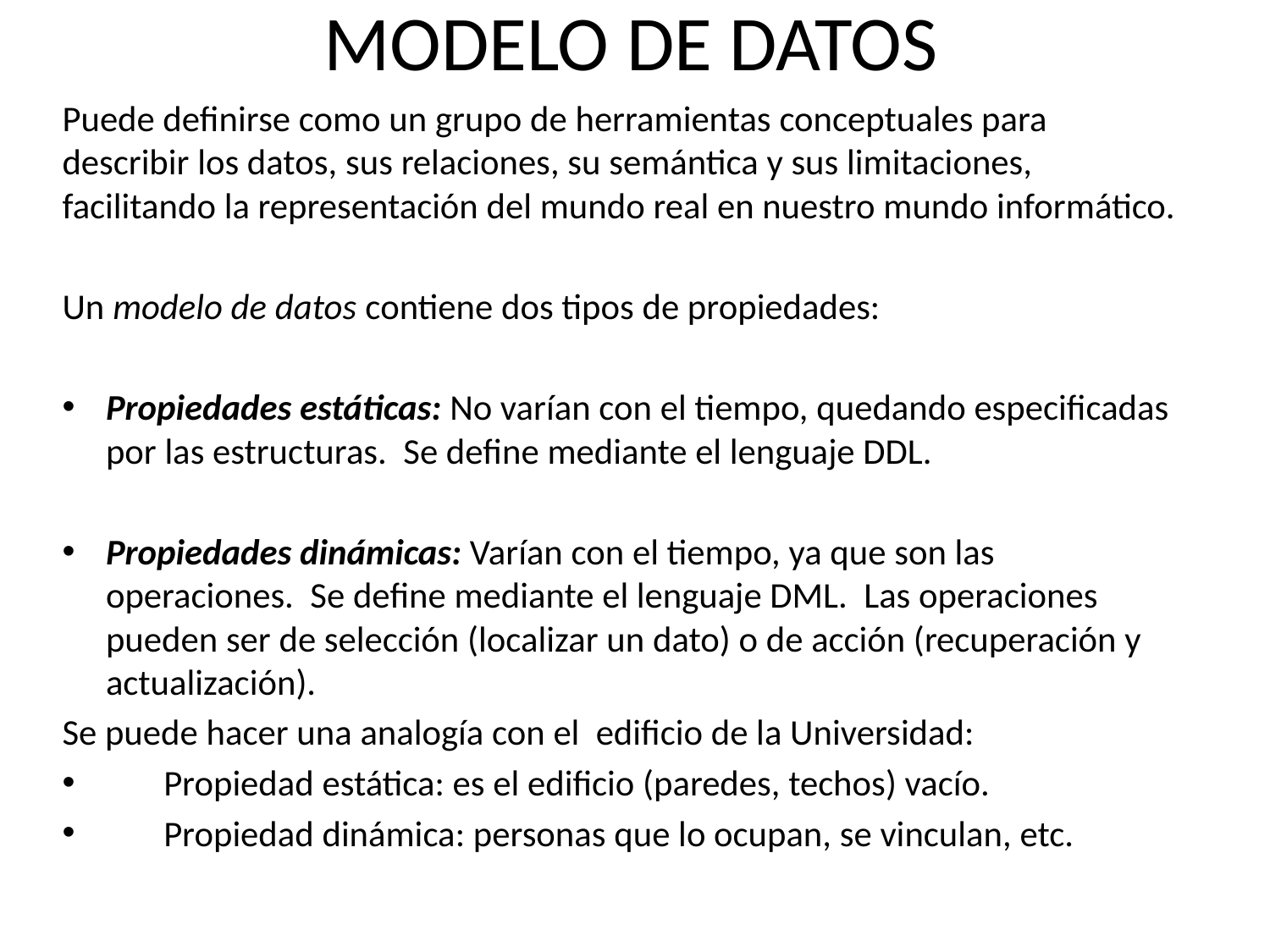

# MODELO DE DATOS
Puede definirse como un grupo de herramientas conceptuales para describir los datos, sus relaciones, su semántica y sus limitaciones, facilitando la representación del mundo real en nuestro mundo informático.

Un modelo de datos contiene dos tipos de propiedades:

Propiedades estáticas: No varían con el tiempo, quedando especificadas por las estructuras.  Se define mediante el lenguaje DDL.

Propiedades dinámicas: Varían con el tiempo, ya que son las operaciones.  Se define mediante el lenguaje DML.  Las operaciones pueden ser de selección (localizar un dato) o de acción (recuperación y actualización).
Se puede hacer una analogía con el  edificio de la Universidad:
       Propiedad estática: es el edificio (paredes, techos) vacío.
       Propiedad dinámica: personas que lo ocupan, se vinculan, etc.